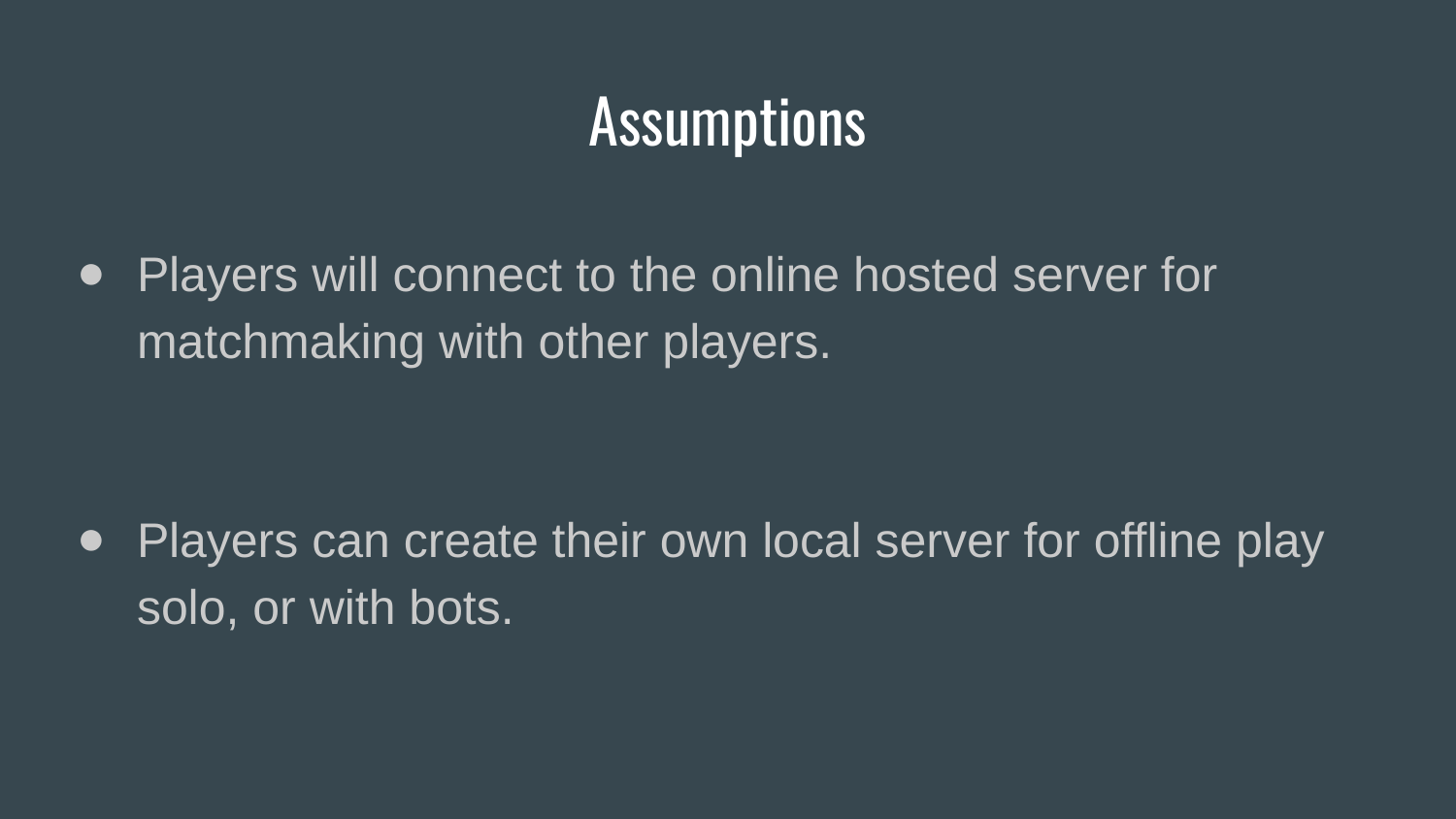

# Assumptions
Players will connect to the online hosted server for matchmaking with other players.

Players can create their own local server for offline play solo, or with bots.